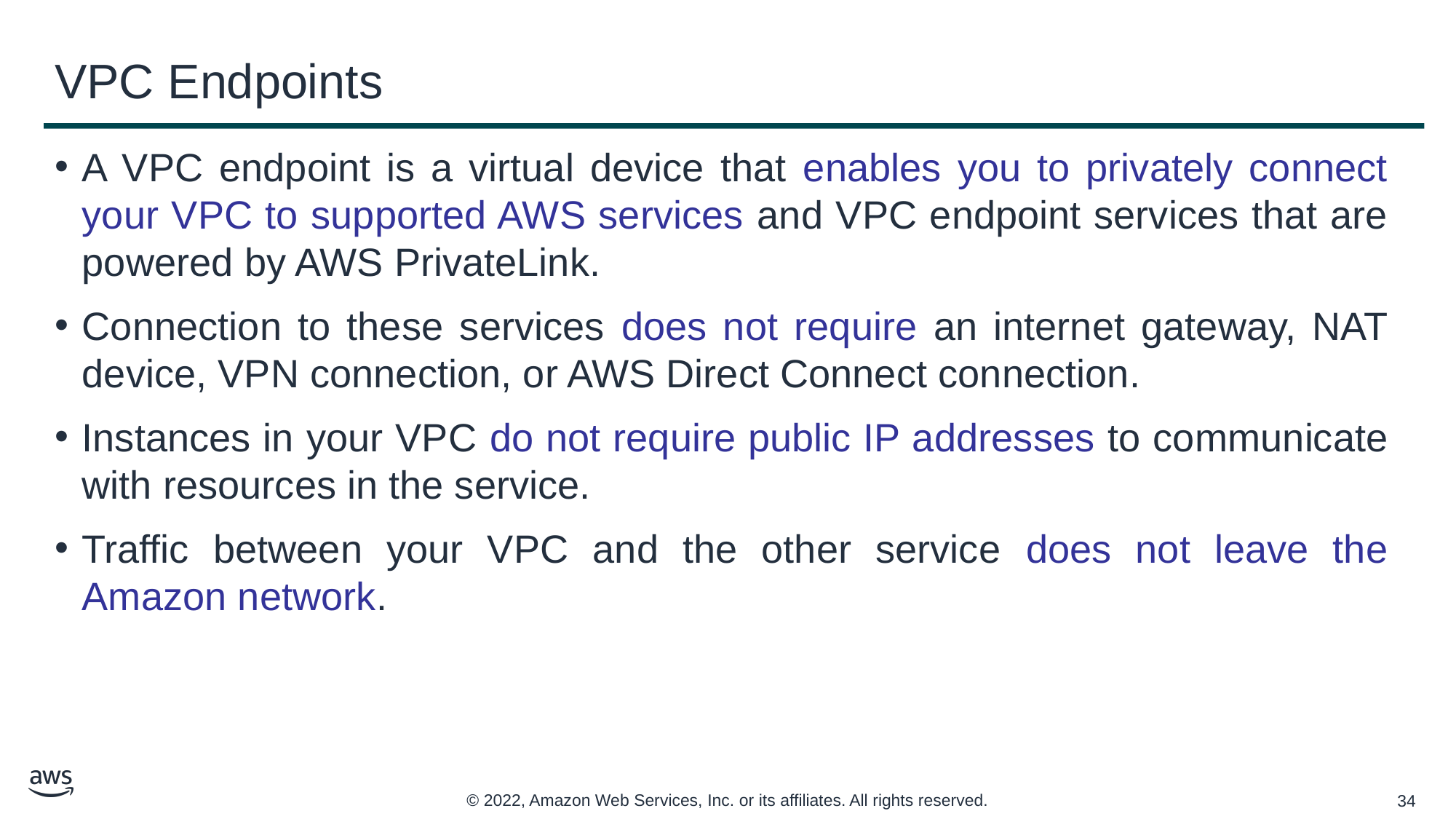

# VPC Endpoints
A VPC endpoint is a virtual device that enables you to privately connect your VPC to supported AWS services and VPC endpoint services that are powered by AWS PrivateLink.
Connection to these services does not require an internet gateway, NAT device, VPN connection, or AWS Direct Connect connection.
Instances in your VPC do not require public IP addresses to communicate with resources in the service.
Traffic between your VPC and the other service does not leave the Amazon network.

34